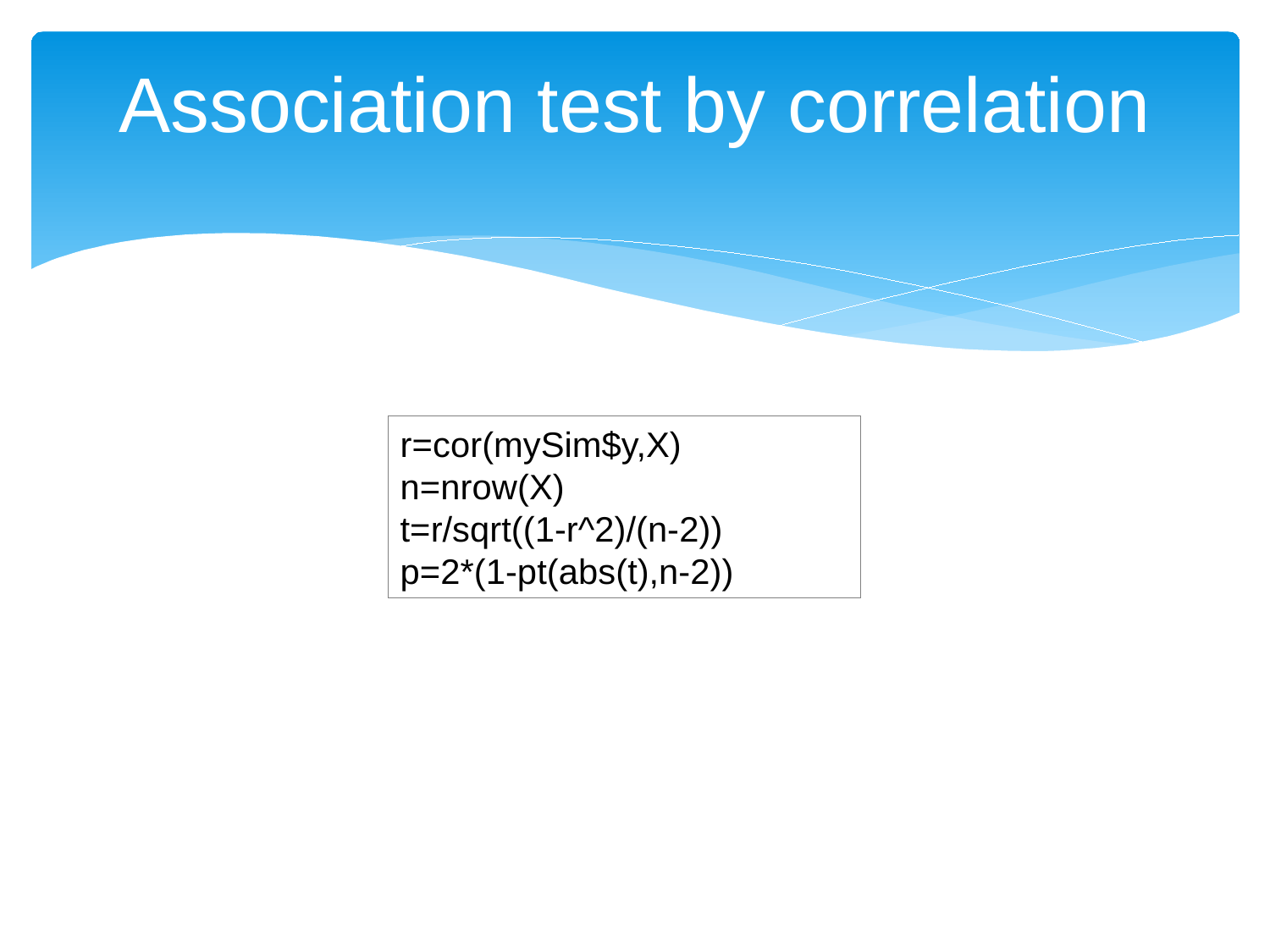

# Association test by correlation
r=cor(mySim$y,X)
n=nrow(X)
t=r/sqrt((1-r^2)/(n-2))
p=2*(1-pt(abs(t),n-2))